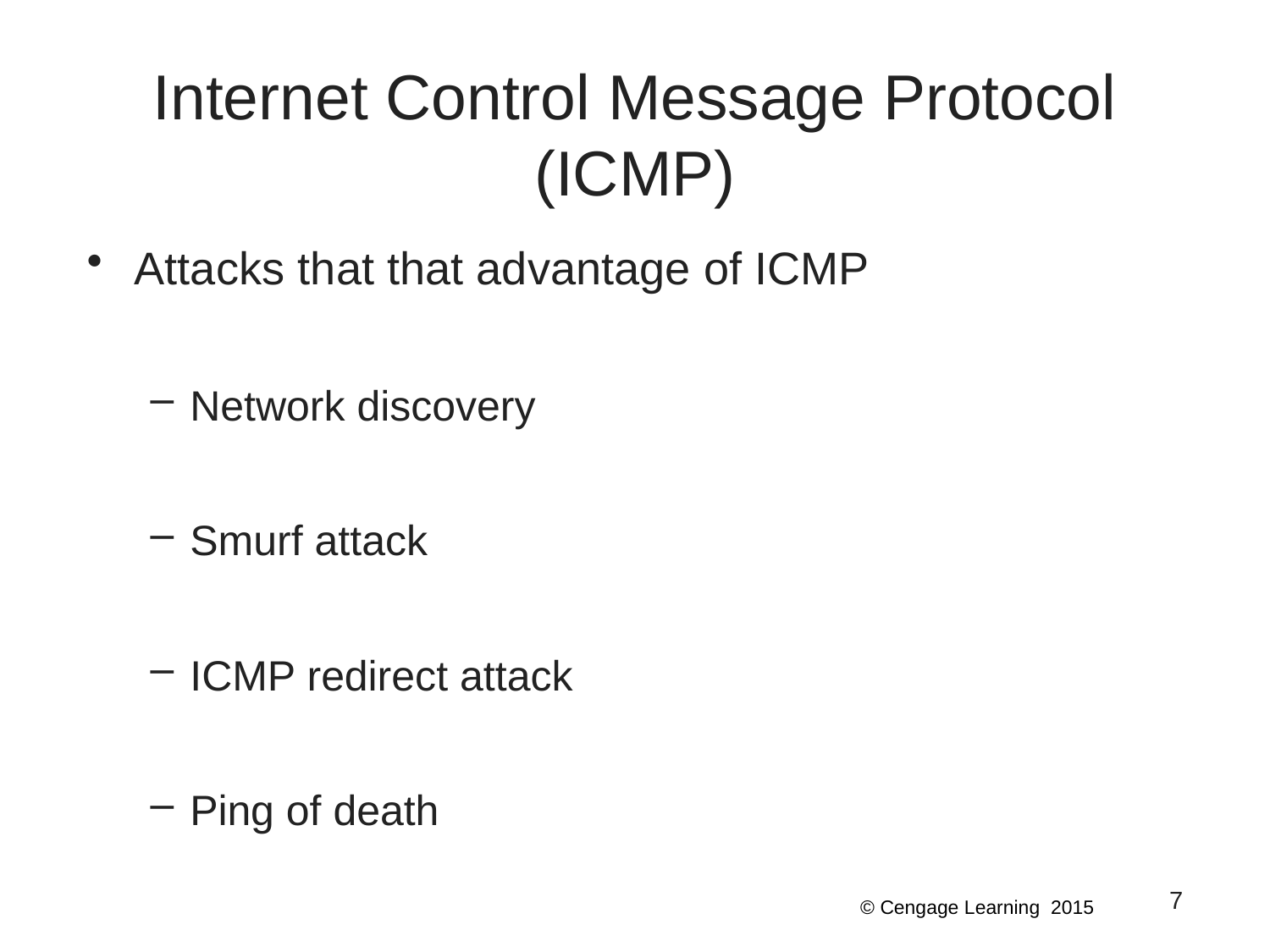

# Internet Control Message Protocol (ICMP)
Attacks that that advantage of ICMP

Network discovery

Smurf attack

ICMP redirect attack

Ping of death
7